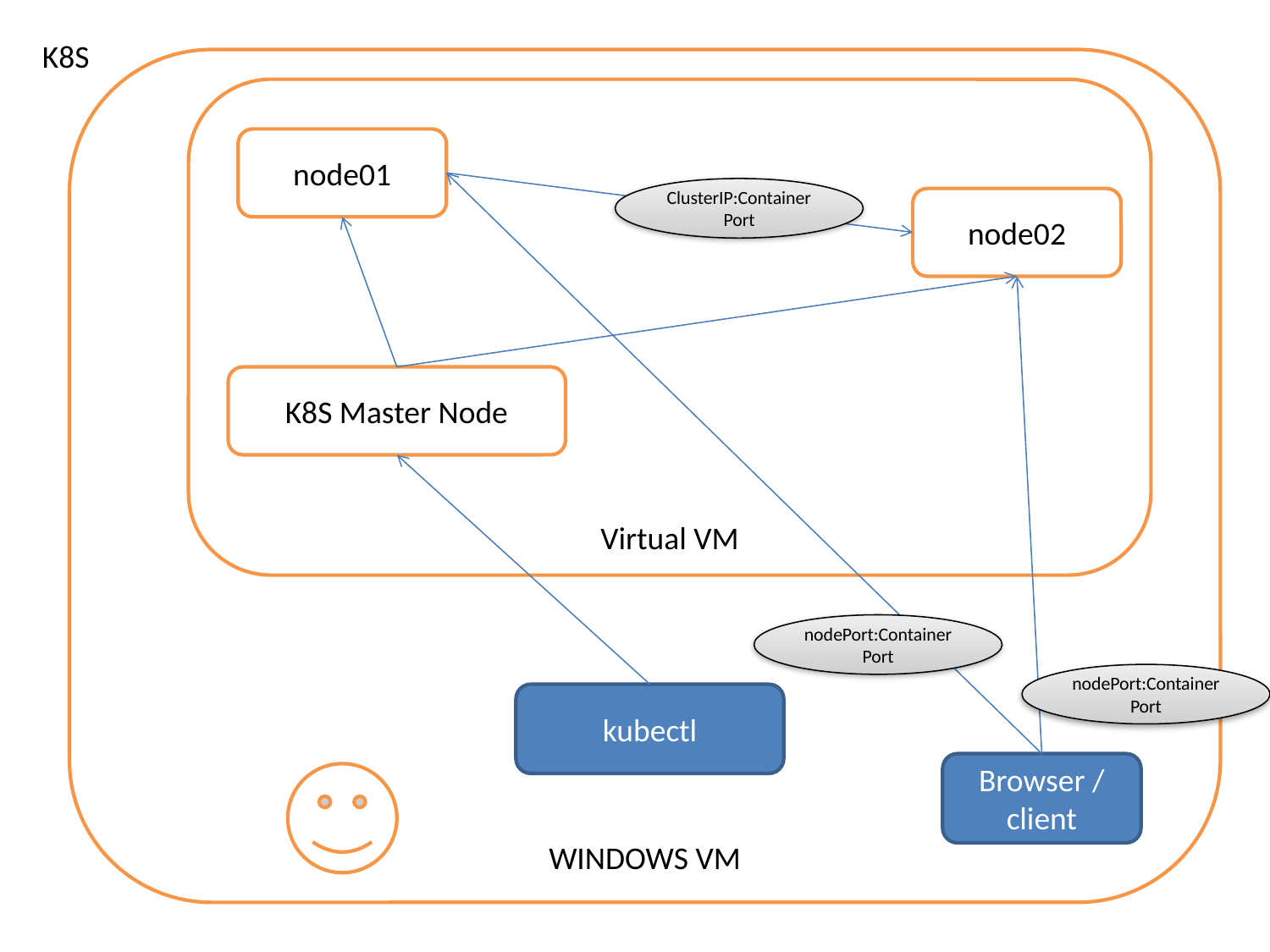

K8S

WINDOWS VM

Virtual VM
node01
ClusterIP:ContainerPort
node02
K8S Master Node
nodePort:ContainerPort
nodePort:ContainerPort
kubectl
Browser / client